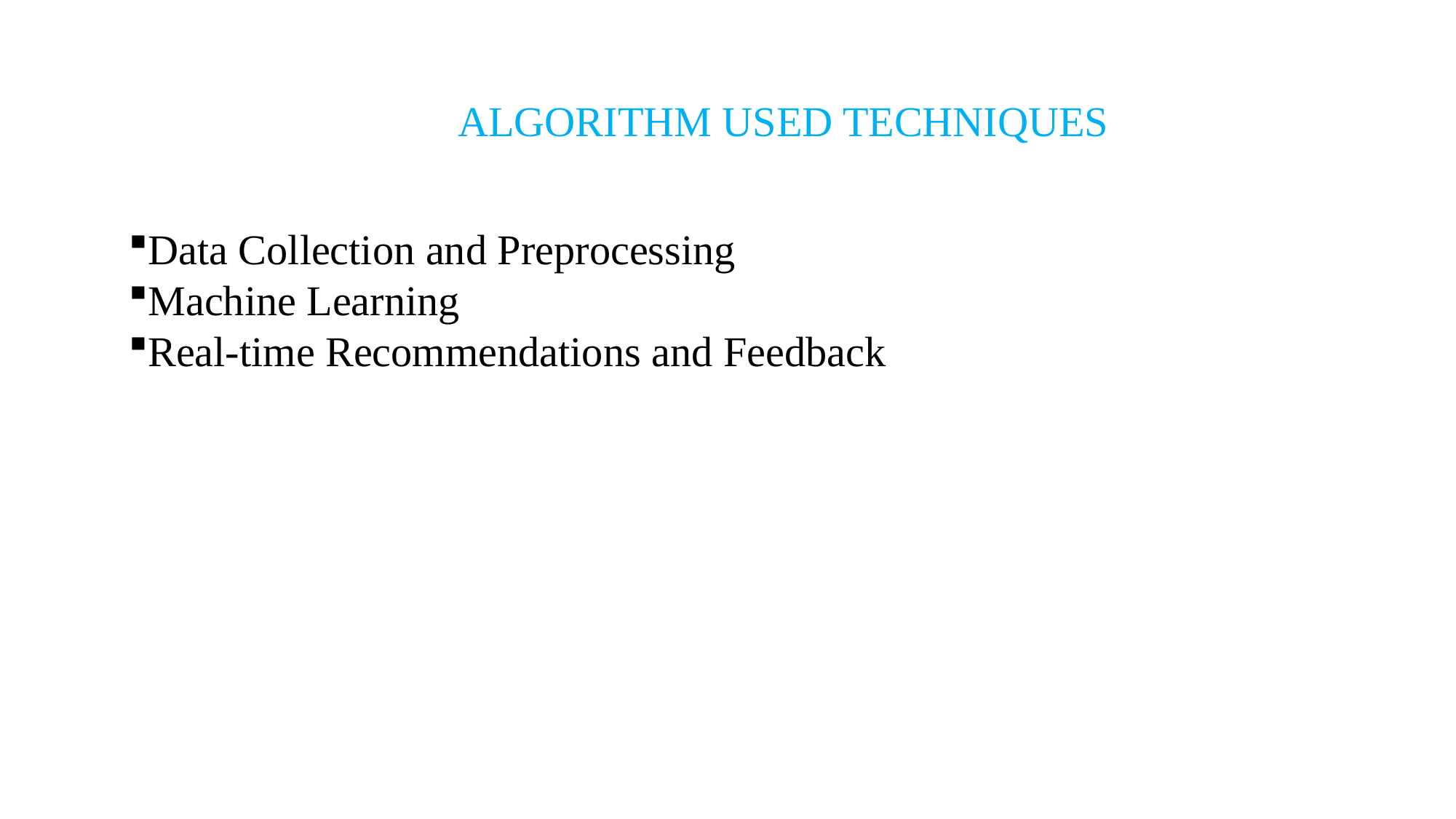

# ALGORITHM USED TECHNIQUES
Data Collection and Preprocessing
Machine Learning
Real-time Recommendations and Feedback